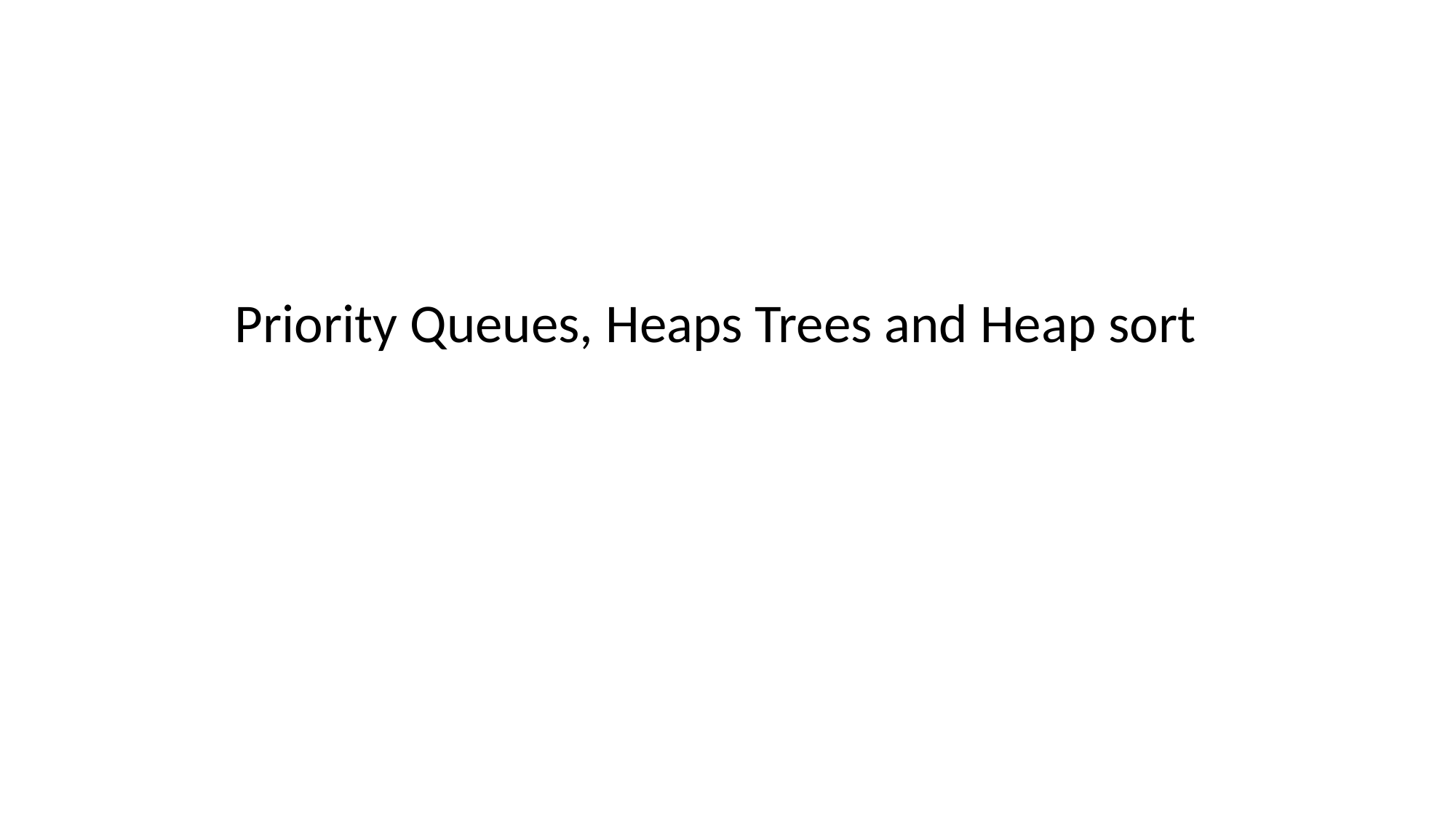

# Priority Queues, Heaps Trees and Heap sort